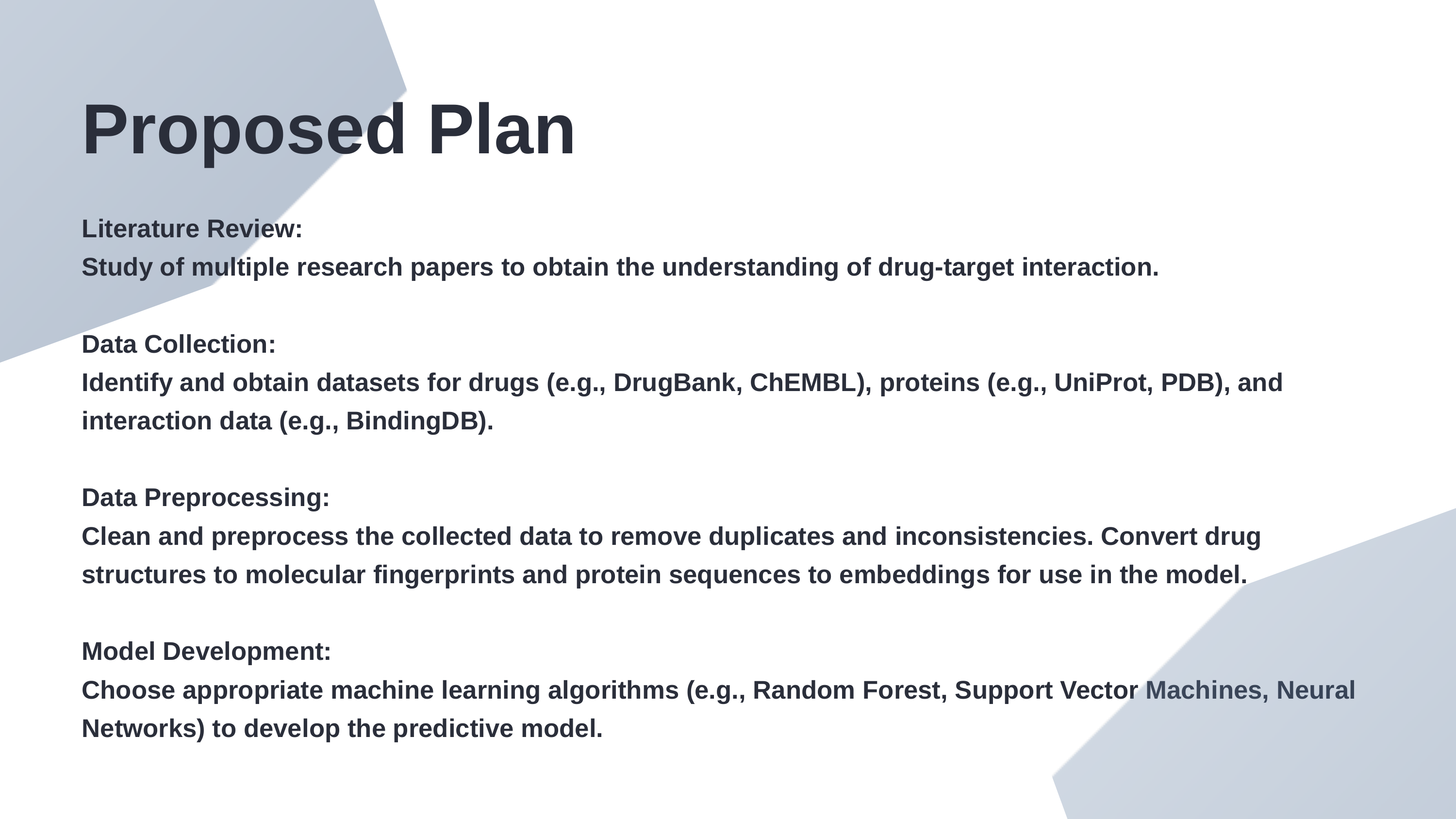

Proposed Plan
Literature Review:
Study of multiple research papers to obtain the understanding of drug-target interaction.

Data Collection:
Identify and obtain datasets for drugs (e.g., DrugBank, ChEMBL), proteins (e.g., UniProt, PDB), and interaction data (e.g., BindingDB).

Data Preprocessing:
Clean and preprocess the collected data to remove duplicates and inconsistencies. Convert drug structures to molecular fingerprints and protein sequences to embeddings for use in the model.

Model Development:
Choose appropriate machine learning algorithms (e.g., Random Forest, Support Vector Machines, Neural Networks) to develop the predictive model.